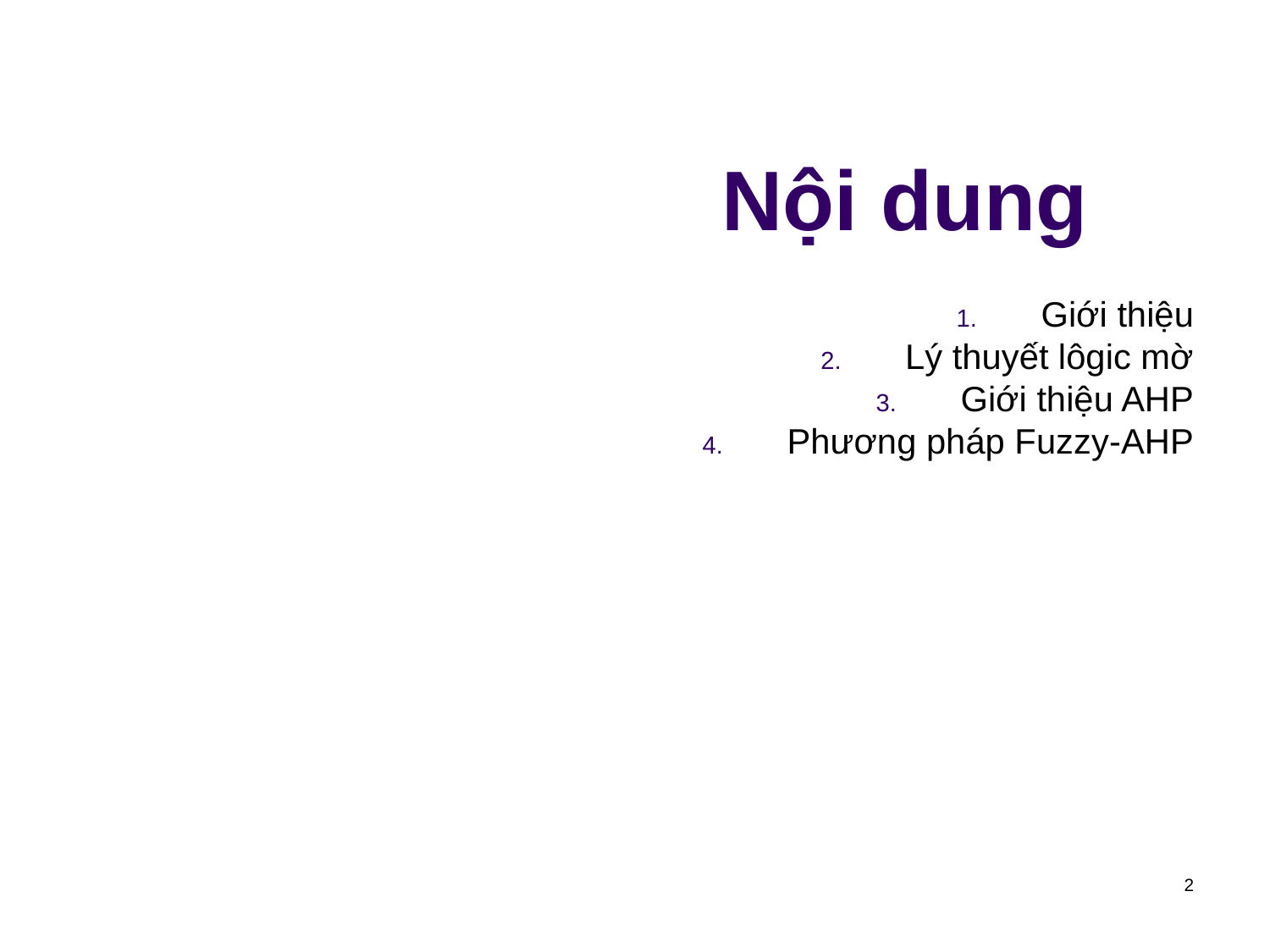

# Nội dung
Giới thiệu
Lý thuyết lôgic mờ
Giới thiệu AHP
Phương pháp Fuzzy-AHP
2